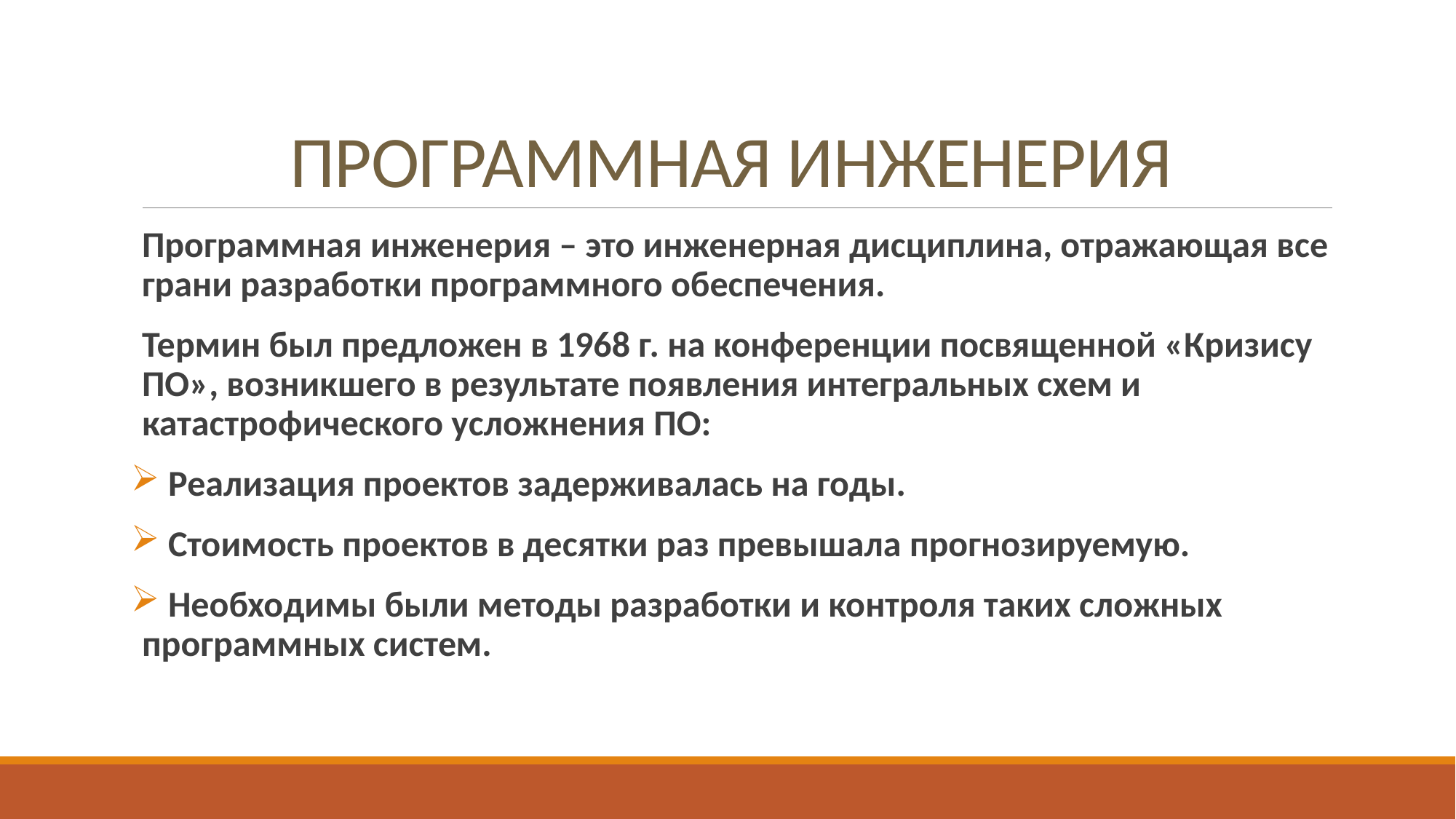

# ПРОГРАММНАЯ ИНЖЕНЕРИЯ
Программная инженерия – это инженерная дисциплина, отражающая все грани разработки программного обеспечения.
Термин был предложен в 1968 г. на конференции посвященной «Кризису ПО», возникшего в результате появления интегральных схем и катастрофического усложнения ПО:
 Реализация проектов задерживалась на годы.
 Стоимость проектов в десятки раз превышала прогнозируемую.
 Необходимы были методы разработки и контроля таких сложных программных систем.